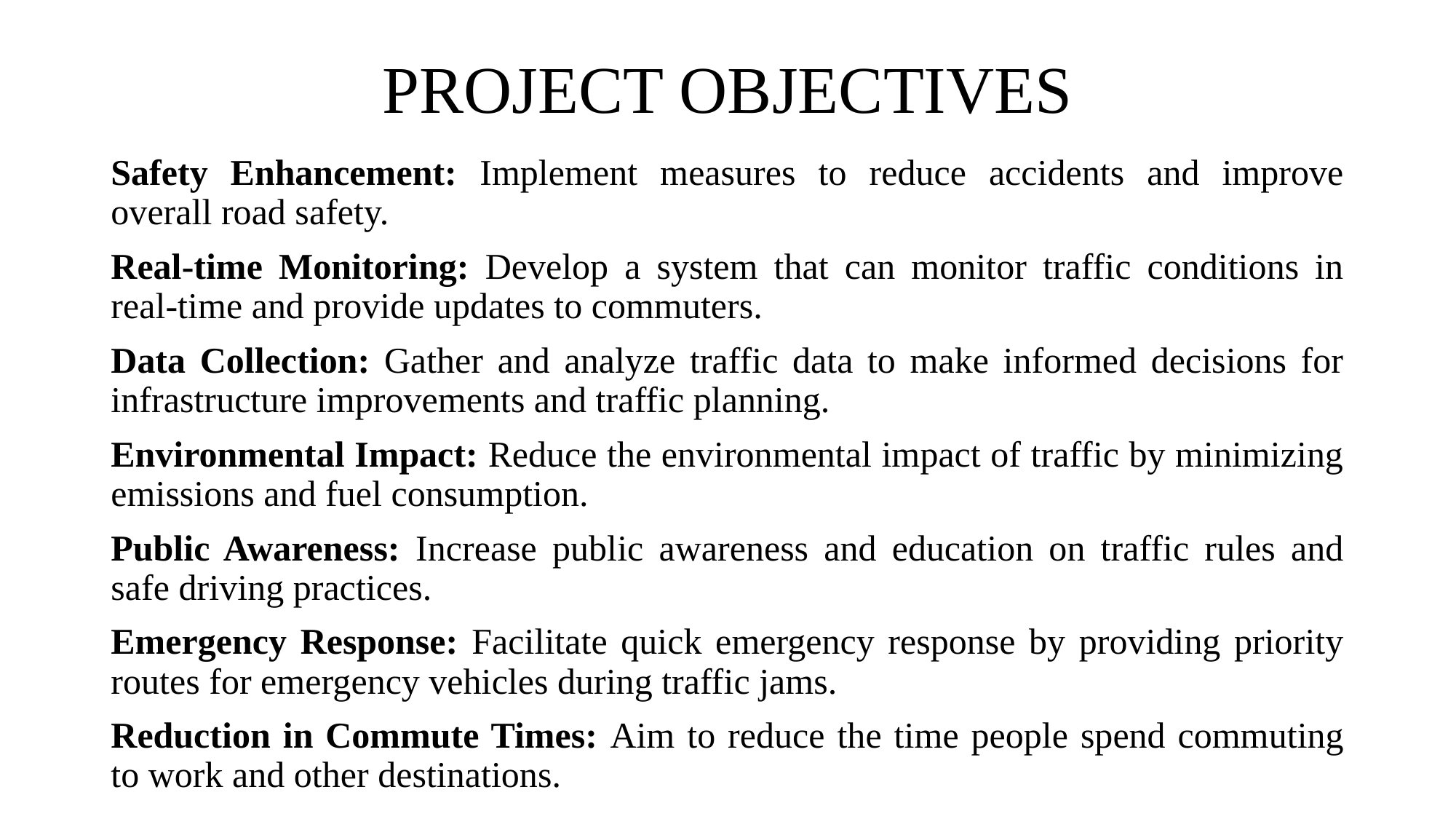

# PROJECT OBJECTIVES
Safety Enhancement: Implement measures to reduce accidents and improve overall road safety.
Real-time Monitoring: Develop a system that can monitor traffic conditions in real-time and provide updates to commuters.
Data Collection: Gather and analyze traffic data to make informed decisions for infrastructure improvements and traffic planning.
Environmental Impact: Reduce the environmental impact of traffic by minimizing emissions and fuel consumption.
Public Awareness: Increase public awareness and education on traffic rules and safe driving practices.
Emergency Response: Facilitate quick emergency response by providing priority routes for emergency vehicles during traffic jams.
Reduction in Commute Times: Aim to reduce the time people spend commuting to work and other destinations.